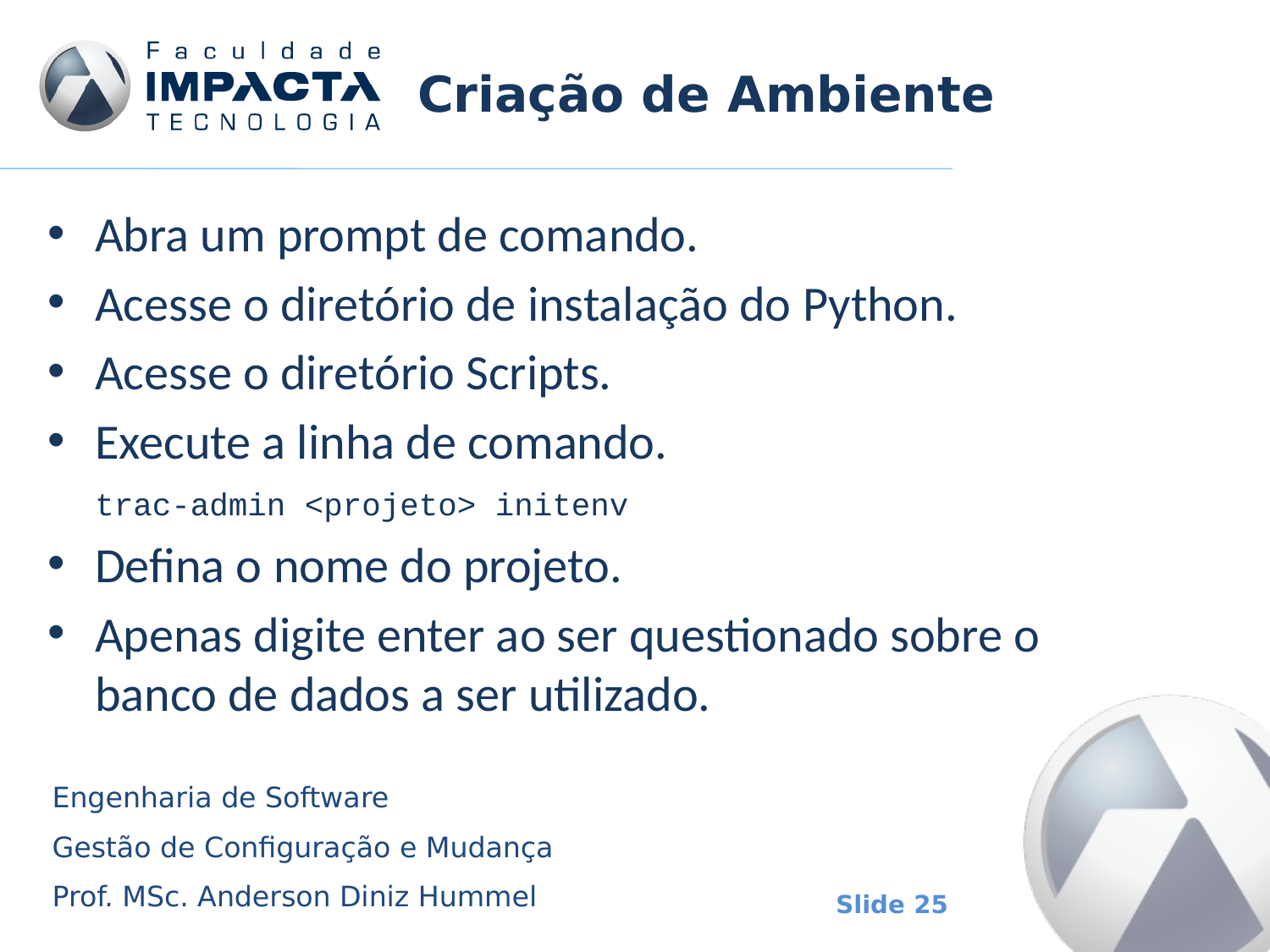

# Criação de Ambiente
Abra um prompt de comando.
Acesse o diretório de instalação do Python.
Acesse o diretório Scripts.
Execute a linha de comando.
	trac-admin <projeto> initenv
Defina o nome do projeto.
Apenas digite enter ao ser questionado sobre o banco de dados a ser utilizado.
Engenharia de Software
Gestão de Configuração e Mudança
Prof. MSc. Anderson Diniz Hummel